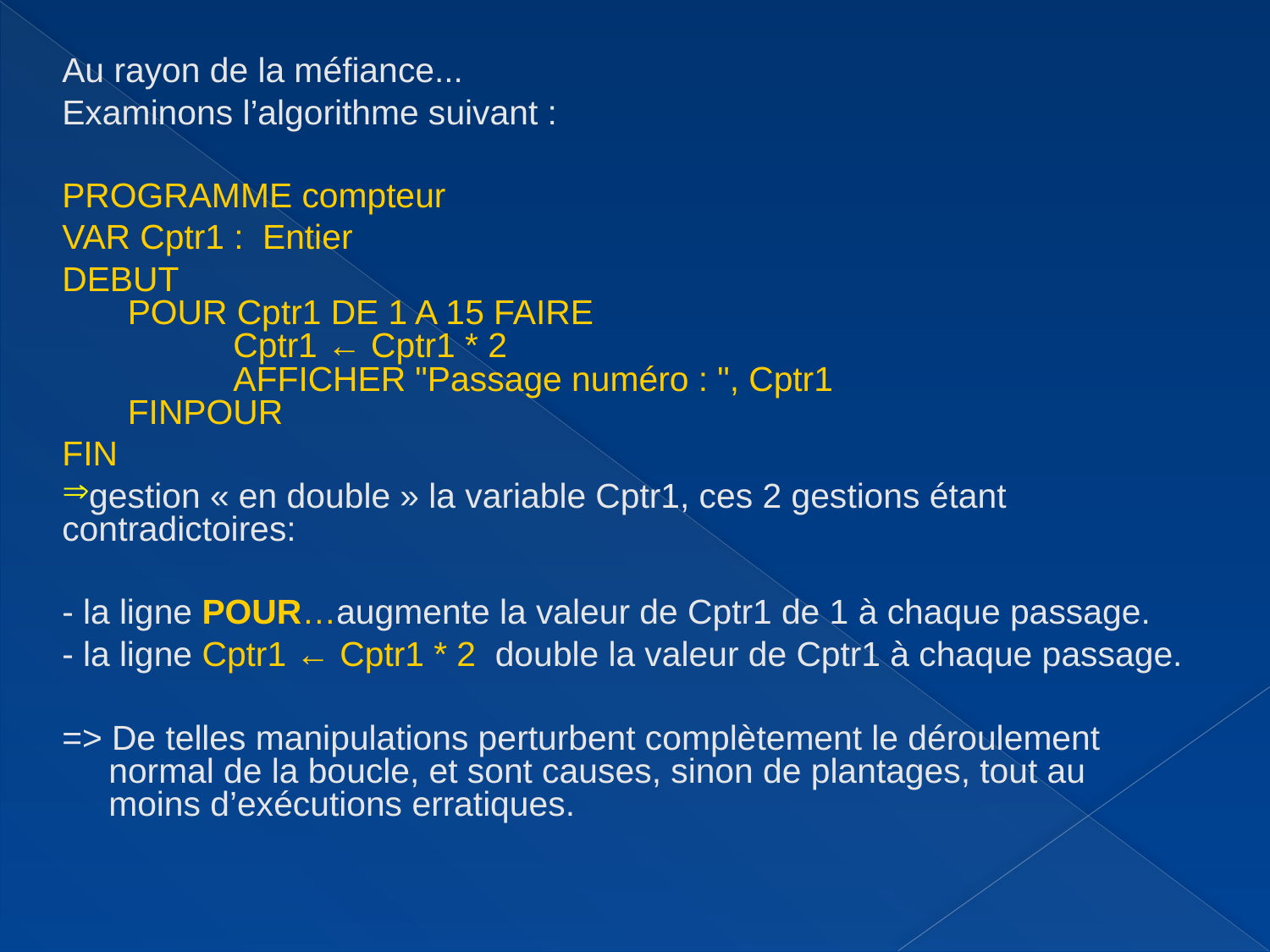

Au rayon de la méfiance...
Examinons l’algorithme suivant :

PROGRAMME compteur
VAR Cptr1 :  Entier
DEBUT
  POUR Cptr1 DE 1 A 15 FAIRE
     	Cptr1 ← Cptr1 * 2
     	AFFICHER "Passage numéro : ", Cptr1
  FINPOUR
FIN
gestion « en double » la variable Cptr1, ces 2 gestions étant contradictoires:

- la ligne POUR…augmente la valeur de Cptr1 de 1 à chaque passage.
- la ligne Cptr1 ← Cptr1 * 2  double la valeur de Cptr1 à chaque passage.

=> De telles manipulations perturbent complètement le déroulement normal de la boucle, et sont causes, sinon de plantages, tout au moins d’exécutions erratiques.